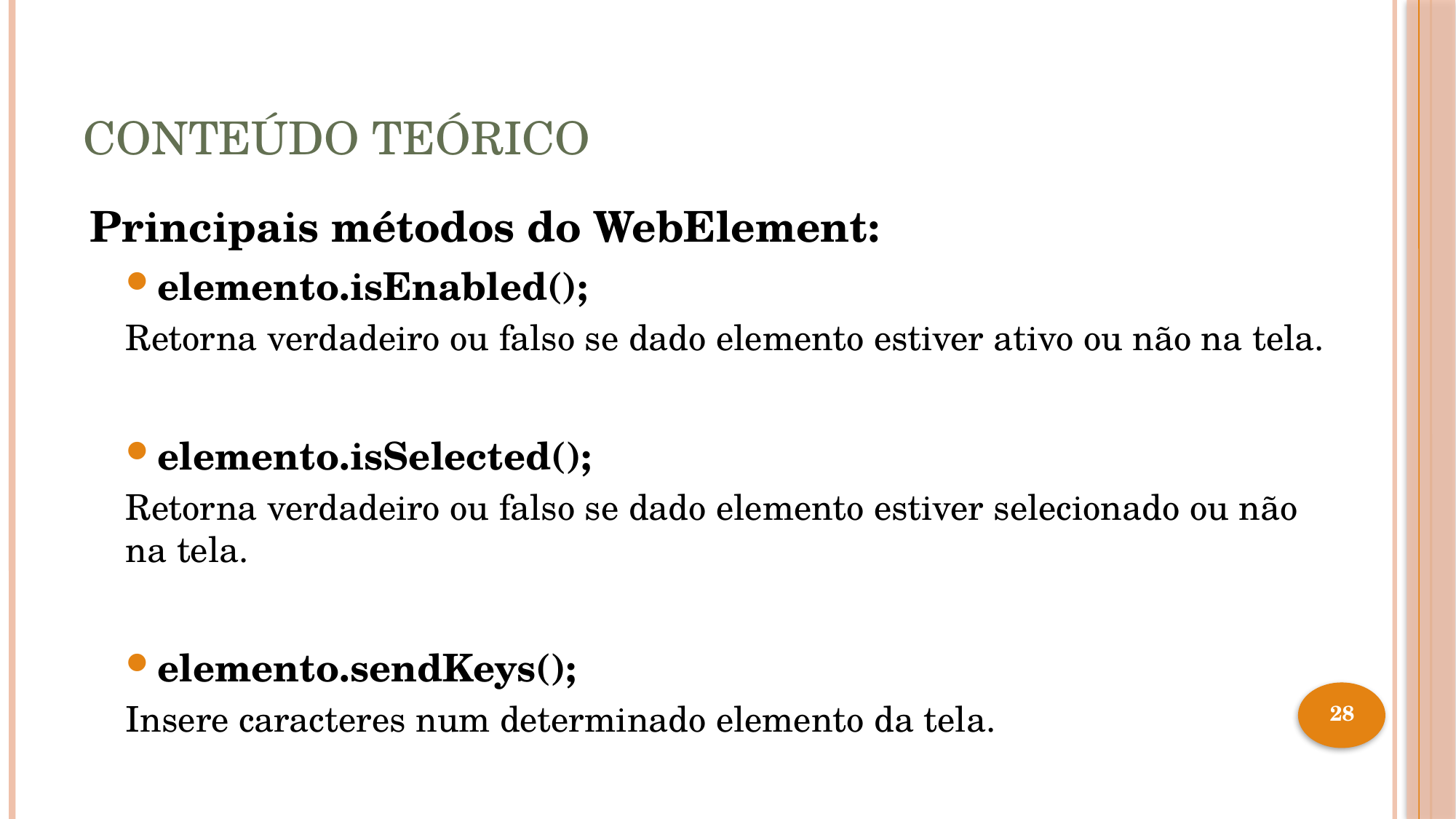

# Conteúdo teórico
Principais métodos do WebElement:
elemento.isEnabled();
Retorna verdadeiro ou falso se dado elemento estiver ativo ou não na tela.

elemento.isSelected();
Retorna verdadeiro ou falso se dado elemento estiver selecionado ou não na tela.

elemento.sendKeys();
Insere caracteres num determinado elemento da tela.

28